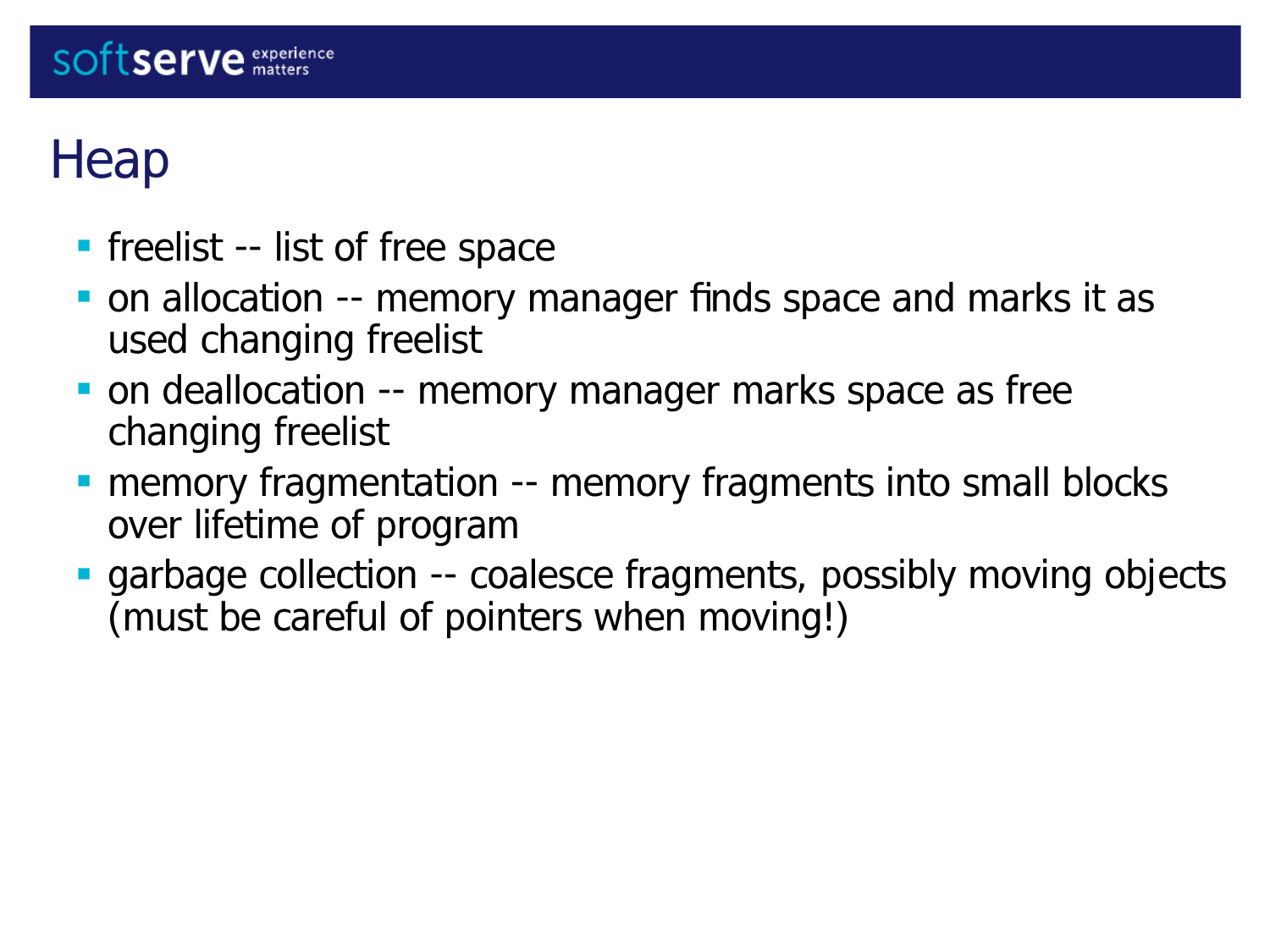

Heap
freelist -- list of free space
on allocation -- memory manager finds space and marks it as used changing freelist
on deallocation -- memory manager marks space as free changing freelist
memory fragmentation -- memory fragments into small blocks over lifetime of program
garbage collection -- coalesce fragments, possibly moving objects (must be careful of pointers when moving!)